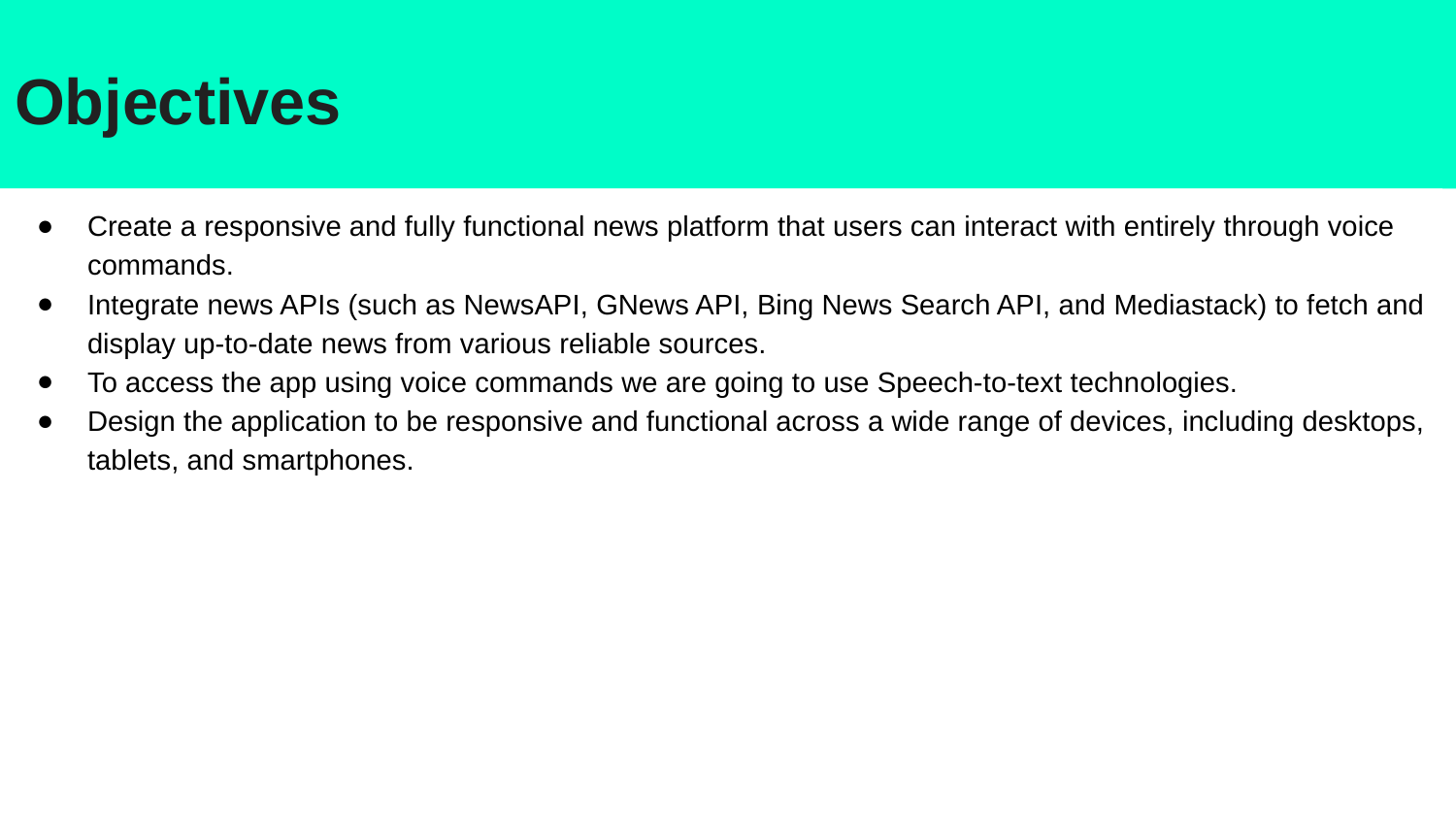

# Objectives

Create a responsive and fully functional news platform that users can interact with entirely through voice commands.
Integrate news APIs (such as NewsAPI, GNews API, Bing News Search API, and Mediastack) to fetch and display up-to-date news from various reliable sources.
To access the app using voice commands we are going to use Speech-to-text technologies.
Design the application to be responsive and functional across a wide range of devices, including desktops, tablets, and smartphones.